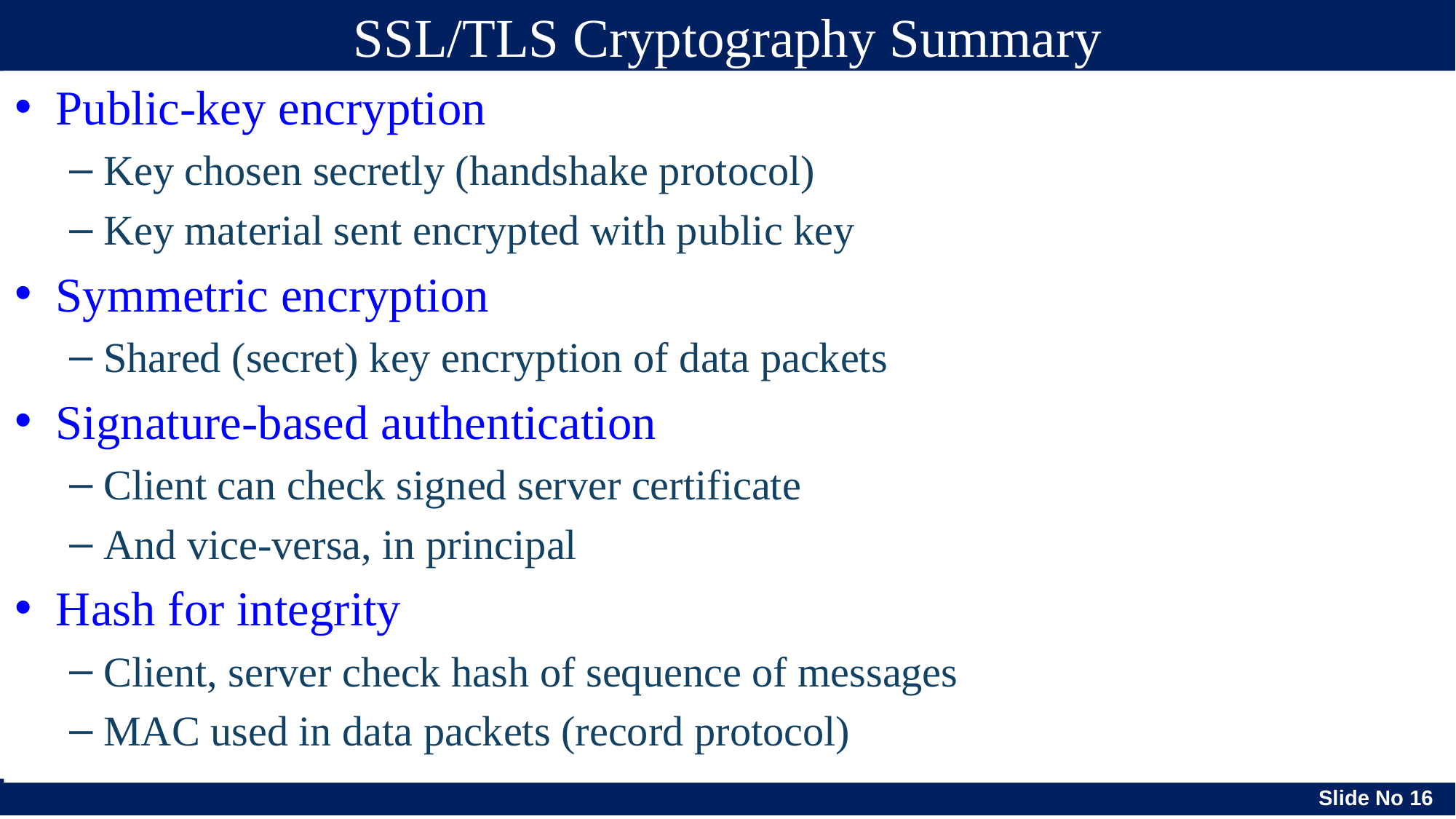

# SSL/TLS Cryptography Summary
Public-key encryption
Key chosen secretly (handshake protocol)
Key material sent encrypted with public key
Symmetric encryption
Shared (secret) key encryption of data packets
Signature-based authentication
Client can check signed server certificate
And vice-versa, in principal
Hash for integrity
Client, server check hash of sequence of messages
MAC used in data packets (record protocol)